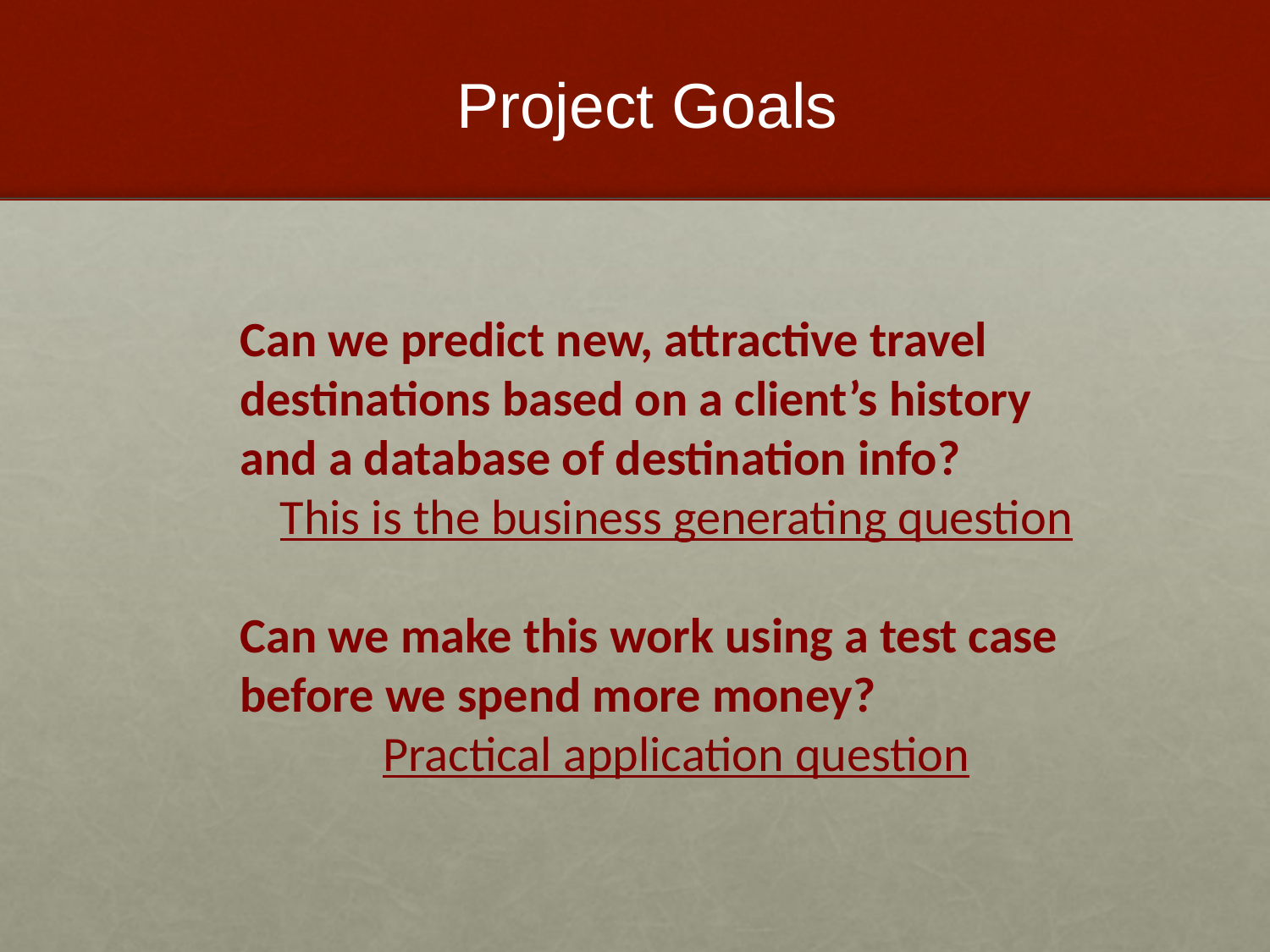

Project Goals
Can we predict new, attractive travel destinations based on a client’s history and a database of destination info?
This is the business generating question

Can we make this work using a test case before we spend more money?
Practical application question